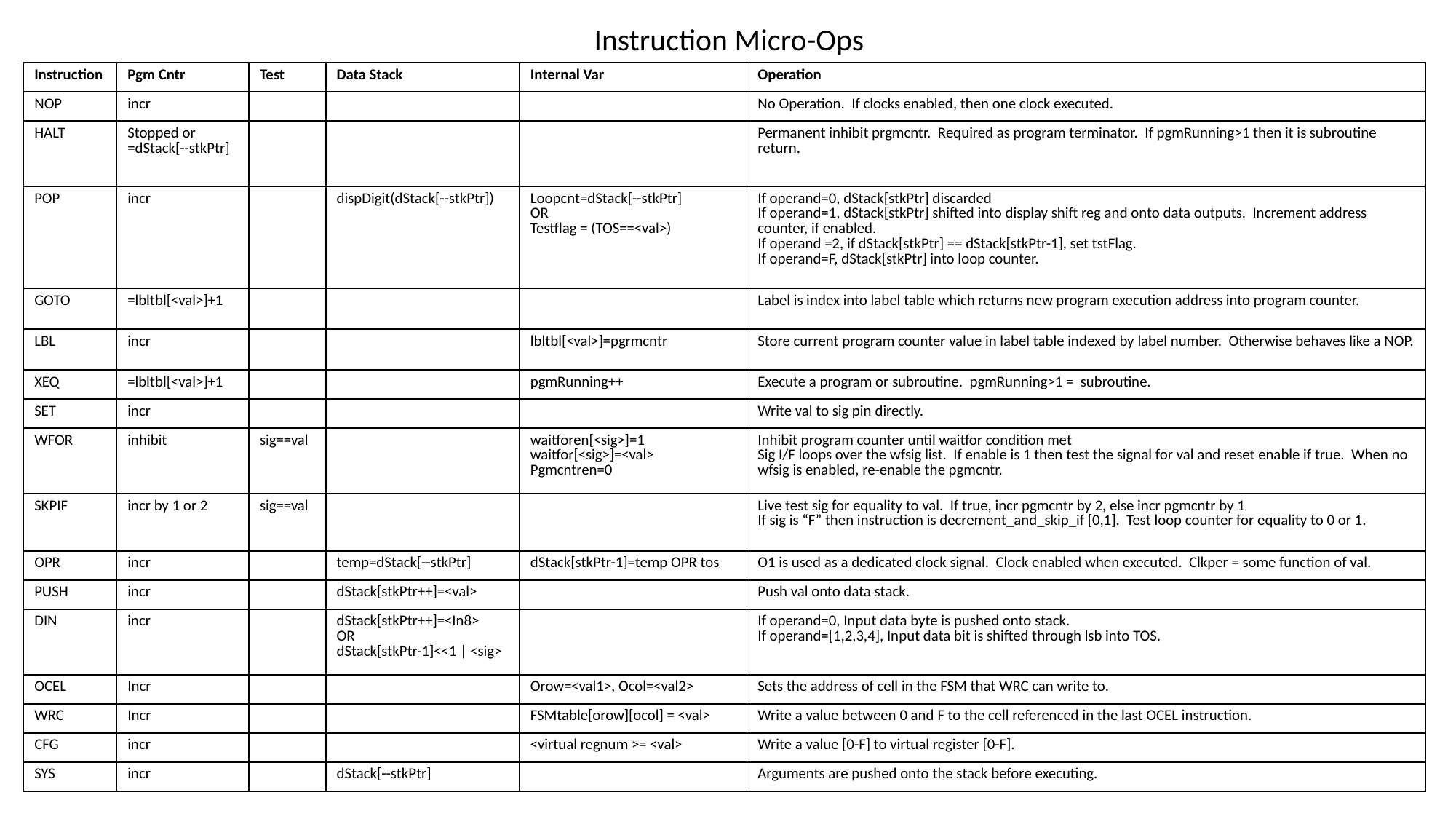

Instruction Micro-Ops
| Instruction | Pgm Cntr | Test | Data Stack | Internal Var | Operation |
| --- | --- | --- | --- | --- | --- |
| NOP | incr |  |  |  | No Operation. If clocks enabled, then one clock executed. |
| HALT | Stopped or =dStack[--stkPtr] |  |  |  | Permanent inhibit prgmcntr. Required as program terminator. If pgmRunning>1 then it is subroutine return. |
| POP | incr |  | dispDigit(dStack[--stkPtr]) | Loopcnt=dStack[--stkPtr] OR Testflag = (TOS==<val>) | If operand=0, dStack[stkPtr] discarded If operand=1, dStack[stkPtr] shifted into display shift reg and onto data outputs. Increment address counter, if enabled. If operand =2, if dStack[stkPtr] == dStack[stkPtr-1], set tstFlag. If operand=F, dStack[stkPtr] into loop counter. |
| GOTO | =lbltbl[<val>]+1 |  |  |  | Label is index into label table which returns new program execution address into program counter. |
| LBL | incr |  |  | lbltbl[<val>]=pgrmcntr | Store current program counter value in label table indexed by label number. Otherwise behaves like a NOP. |
| XEQ | =lbltbl[<val>]+1 |  |  | pgmRunning++ | Execute a program or subroutine. pgmRunning>1 = subroutine. |
| SET | incr |  |  |  | Write val to sig pin directly. |
| WFOR | inhibit | sig==val |  | waitforen[<sig>]=1 waitfor[<sig>]=<val> Pgmcntren=0 | Inhibit program counter until waitfor condition met Sig I/F loops over the wfsig list. If enable is 1 then test the signal for val and reset enable if true. When no wfsig is enabled, re-enable the pgmcntr. |
| SKPIF | incr by 1 or 2 | sig==val |  |  | Live test sig for equality to val. If true, incr pgmcntr by 2, else incr pgmcntr by 1 If sig is “F” then instruction is decrement\_and\_skip\_if [0,1]. Test loop counter for equality to 0 or 1. |
| OPR | incr |  | temp=dStack[--stkPtr] | dStack[stkPtr-1]=temp OPR tos | O1 is used as a dedicated clock signal. Clock enabled when executed. Clkper = some function of val. |
| PUSH | incr |  | dStack[stkPtr++]=<val> |  | Push val onto data stack. |
| DIN | incr |  | dStack[stkPtr++]=<In8> OR dStack[stkPtr-1]<<1 | <sig> |  | If operand=0, Input data byte is pushed onto stack. If operand=[1,2,3,4], Input data bit is shifted through lsb into TOS. |
| OCEL | Incr |  |  | Orow=<val1>, Ocol=<val2> | Sets the address of cell in the FSM that WRC can write to. |
| WRC | Incr |  |  | FSMtable[orow][ocol] = <val> | Write a value between 0 and F to the cell referenced in the last OCEL instruction. |
| CFG | incr |  |  | <virtual regnum >= <val> | Write a value [0-F] to virtual register [0-F]. |
| SYS | incr |  | dStack[--stkPtr] |  | Arguments are pushed onto the stack before executing. |